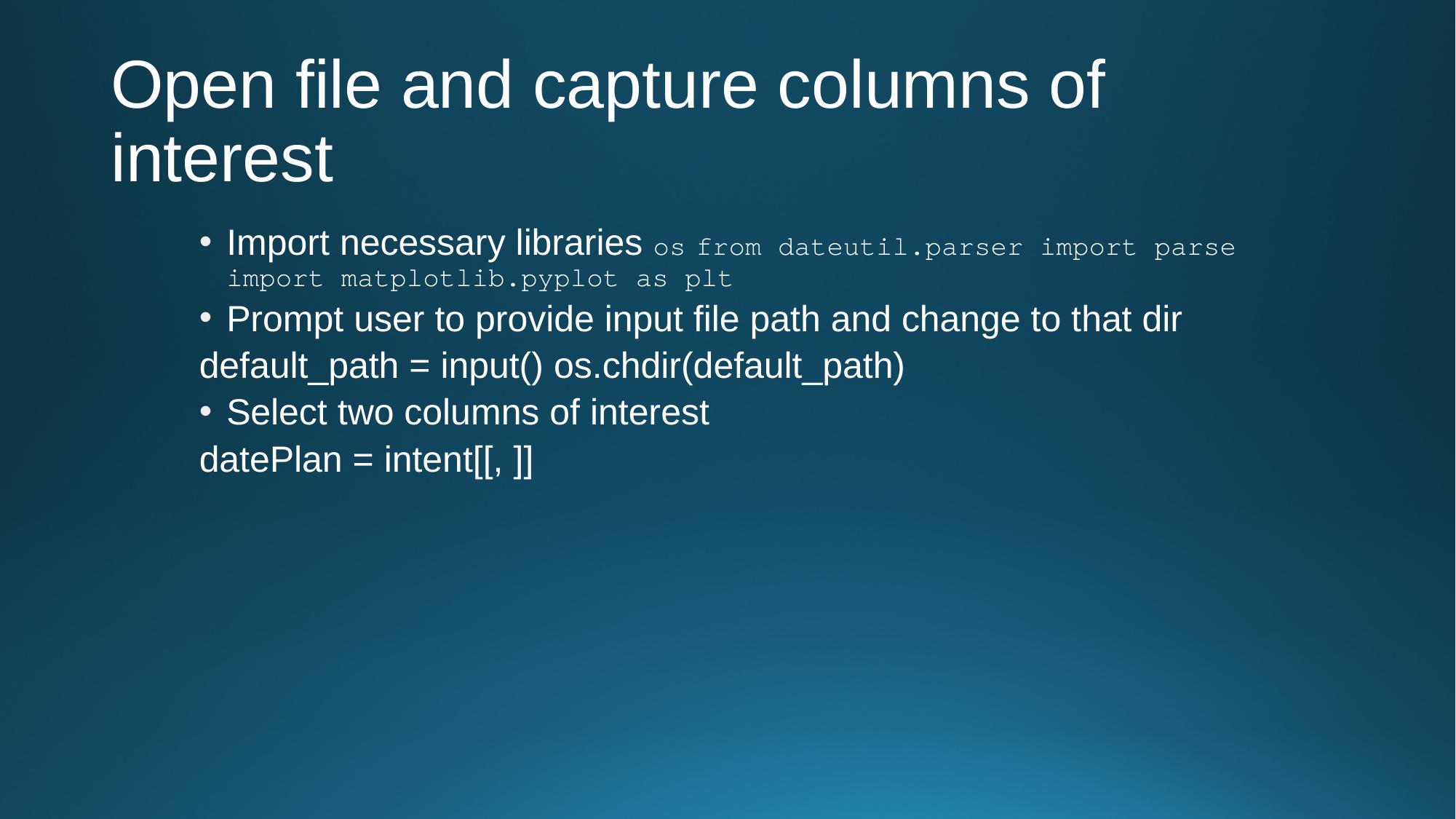

# Open file and capture columns of interest
Import necessary libraries os from dateutil.parser import parse import matplotlib.pyplot as plt
Prompt user to provide input file path and change to that dir
default_path = input() os.chdir(default_path)
Select two columns of interest
datePlan = intent[[, ]]